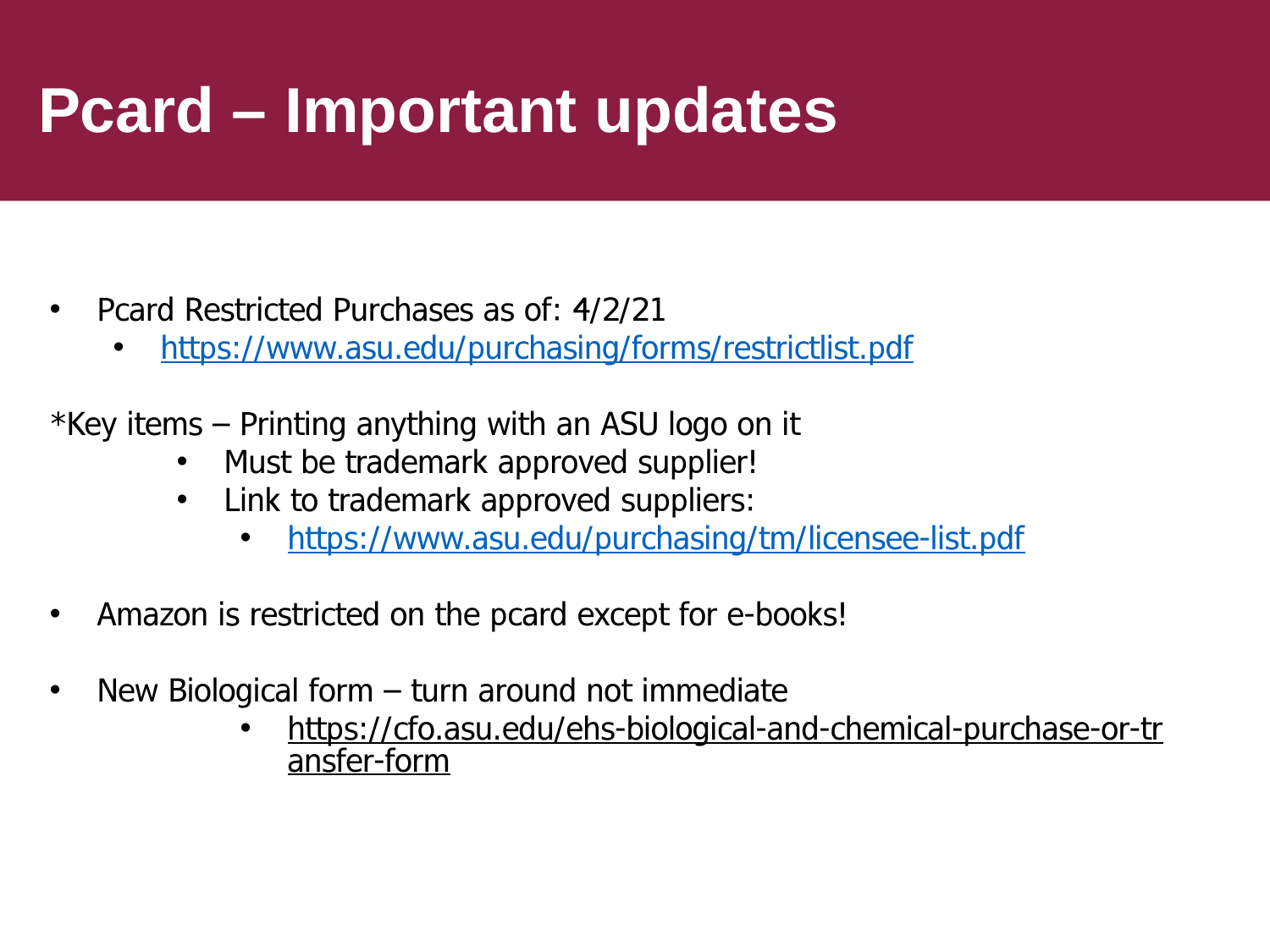

# Pcard – Important updates

Pcard Restricted Purchases as of: 4/2/21
https://www.asu.edu/purchasing/forms/restrictlist.pdf

*Key items – Printing anything with an ASU logo on it
Must be trademark approved supplier!
Link to trademark approved suppliers:
https://www.asu.edu/purchasing/tm/licensee-list.pdf

Amazon is restricted on the pcard except for e-books!

New Biological form – turn around not immediate
https://cfo.asu.edu/ehs-biological-and-chemical-purchase-or-transfer-form